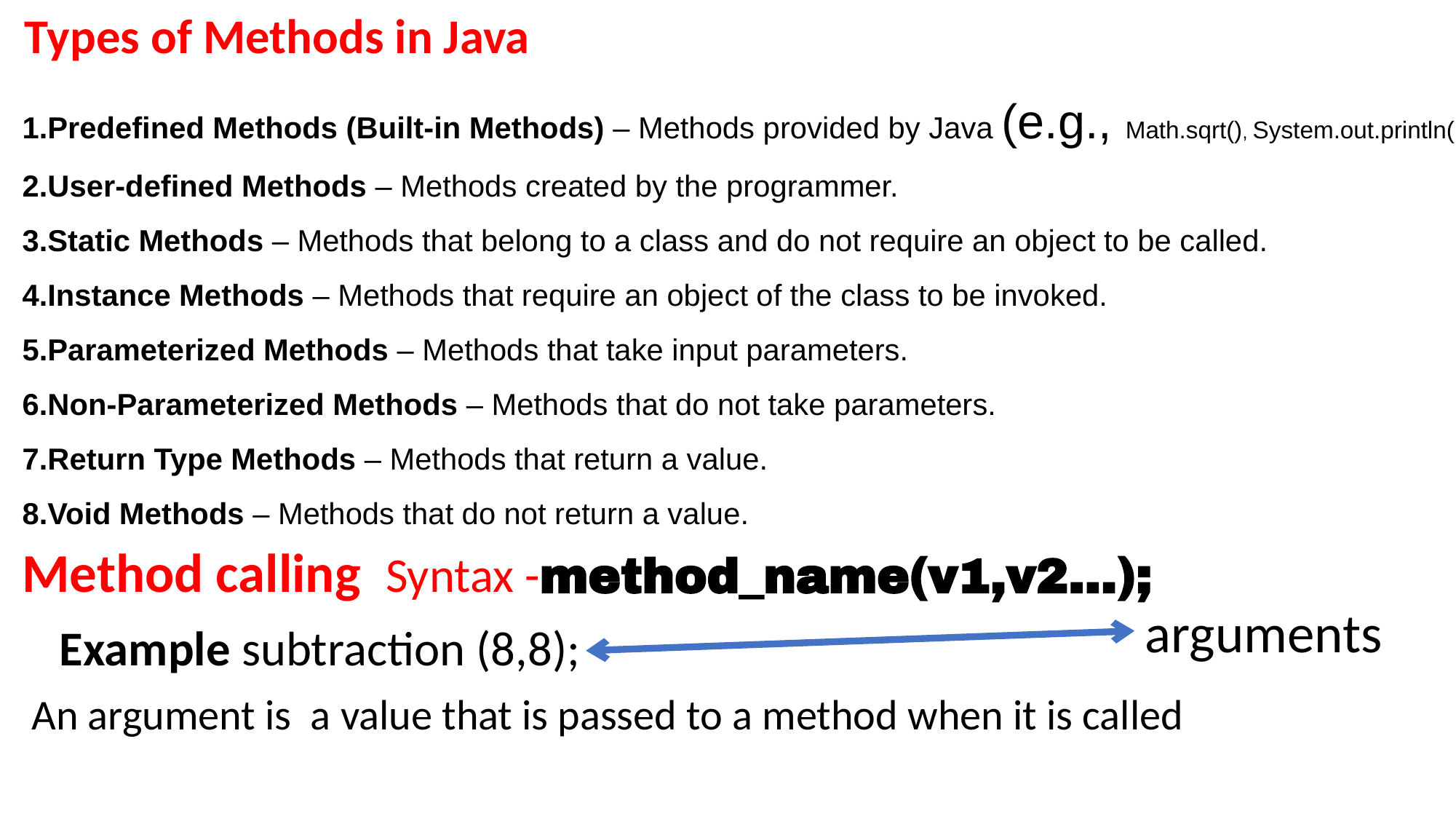

Types of Methods in Java
Predefined Methods (Built-in Methods) – Methods provided by Java (e.g., Math.sqrt(), System.out.println()).
User-defined Methods – Methods created by the programmer.
Static Methods – Methods that belong to a class and do not require an object to be called.
Instance Methods – Methods that require an object of the class to be invoked.
Parameterized Methods – Methods that take input parameters.
Non-Parameterized Methods – Methods that do not take parameters.
Return Type Methods – Methods that return a value.
Void Methods – Methods that do not return a value.
Method calling  Syntax -method_name(v1,v2…);
arguments
Example subtraction (8,8);
 An argument is  a value that is passed to a method when it is called